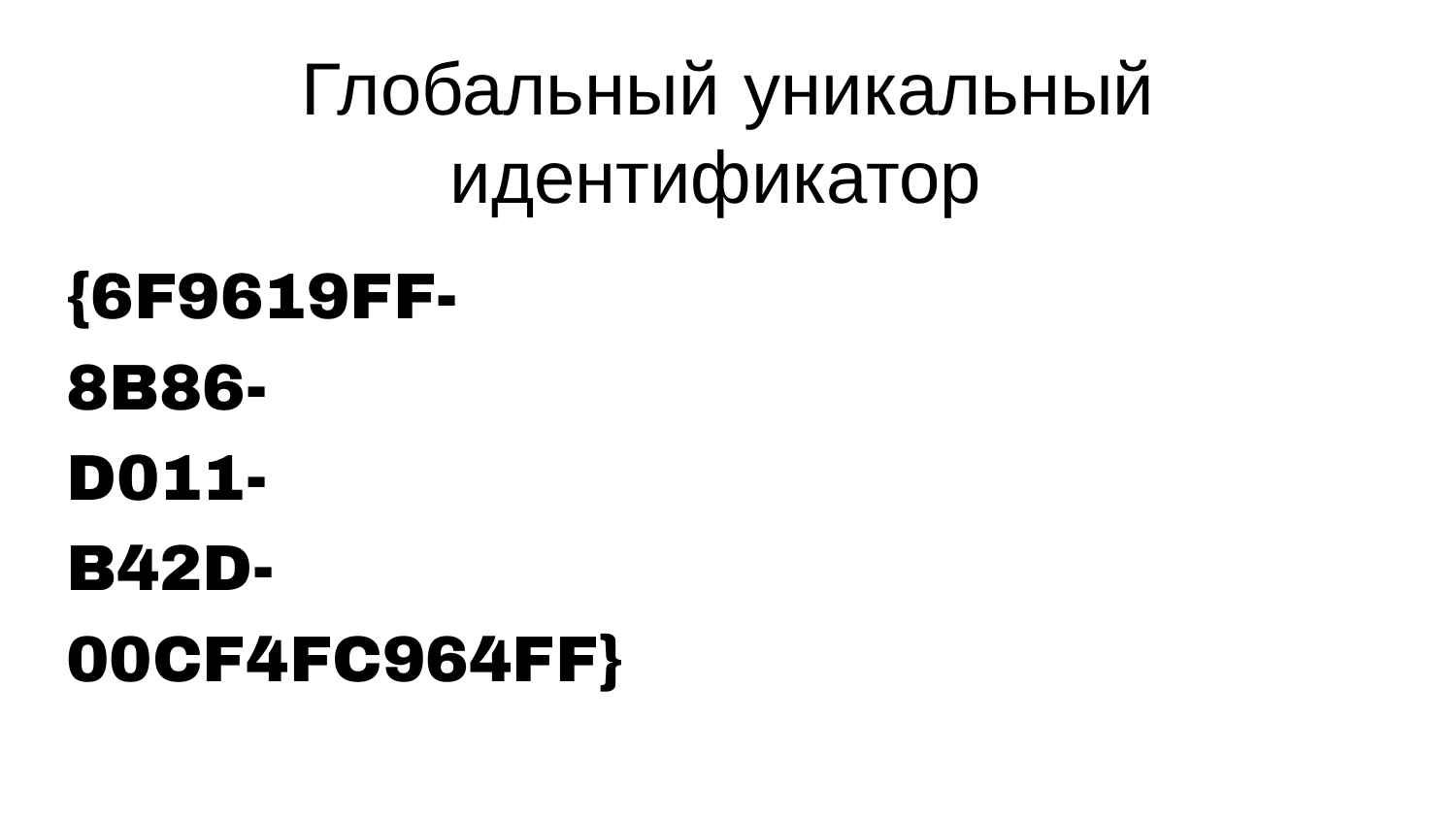

# Глобальный уникальный идентификатор
{6F9619FF-
8B86-
D011-
B42D-
00CF4FC964FF}